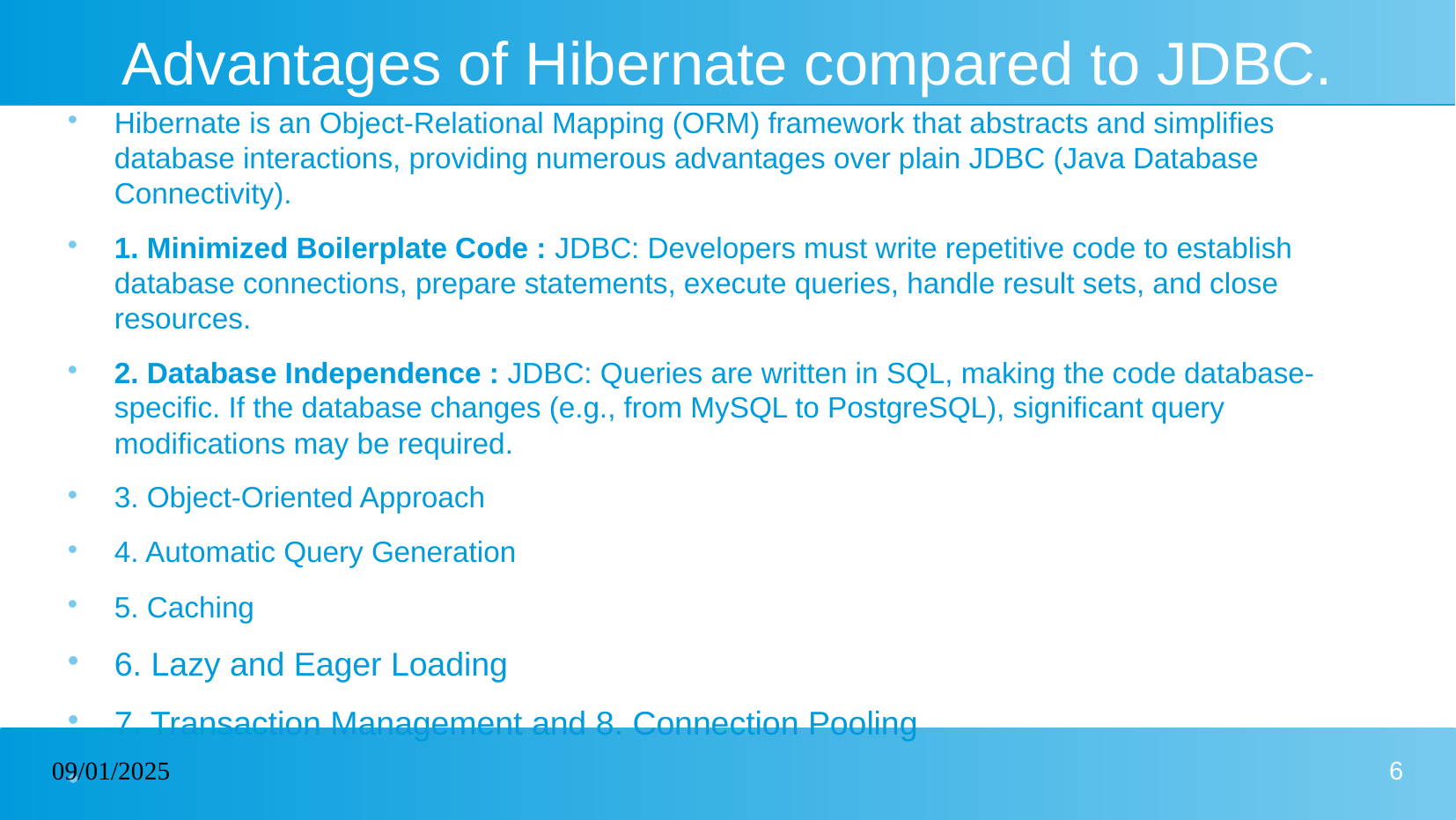

# Advantages of Hibernate compared to JDBC.
Hibernate is an Object-Relational Mapping (ORM) framework that abstracts and simplifies database interactions, providing numerous advantages over plain JDBC (Java Database Connectivity).
1. Minimized Boilerplate Code : JDBC: Developers must write repetitive code to establish database connections, prepare statements, execute queries, handle result sets, and close resources.
2. Database Independence : JDBC: Queries are written in SQL, making the code database-specific. If the database changes (e.g., from MySQL to PostgreSQL), significant query modifications may be required.
3. Object-Oriented Approach
4. Automatic Query Generation
5. Caching
6. Lazy and Eager Loading
7. Transaction Management and 8. Connection Pooling

09/01/2025
6